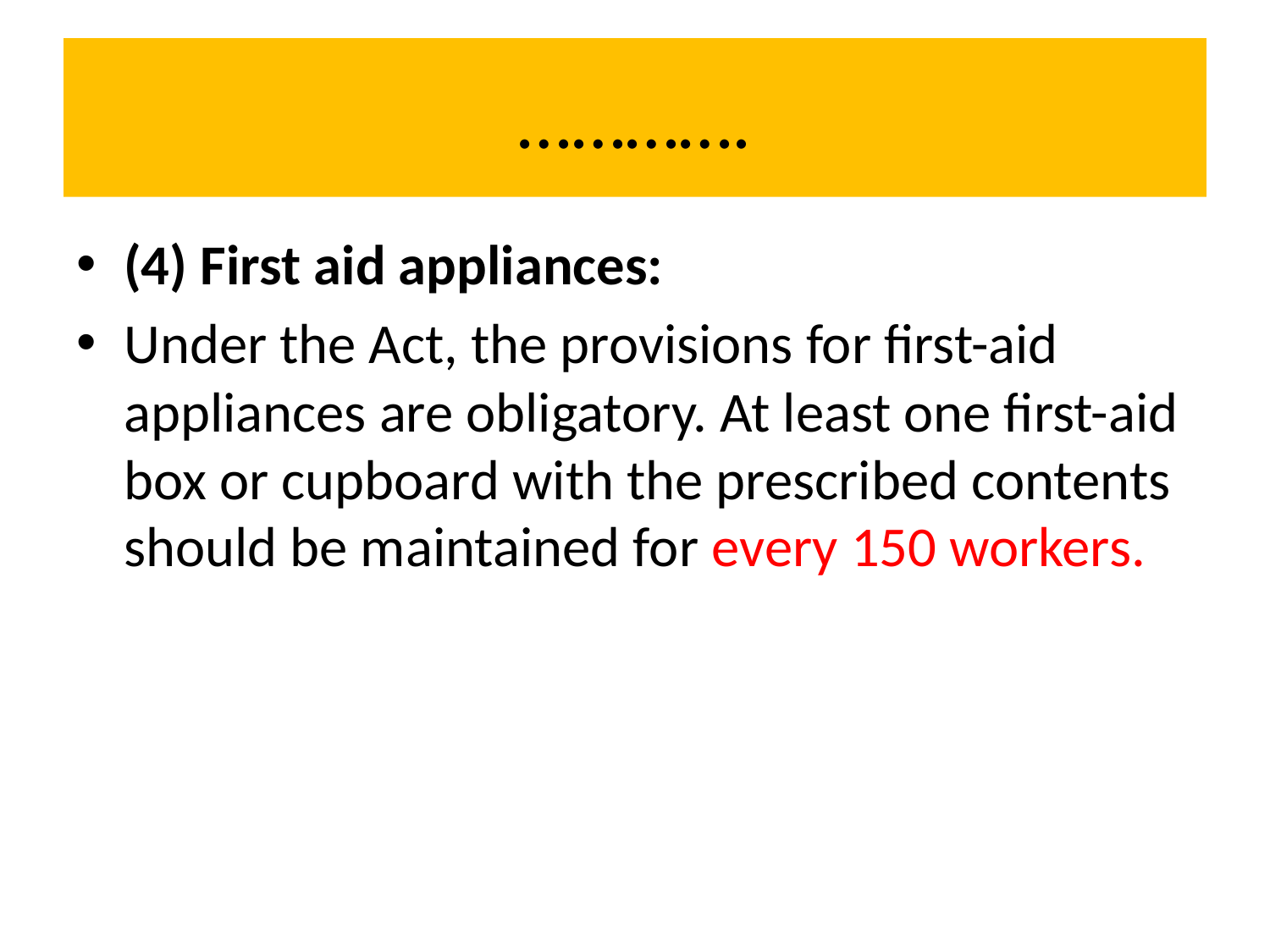

# ………….
(4) First aid appliances:
Under the Act, the provisions for first-aid appliances are obligatory. At least one first-aid box or cupboard with the prescribed contents should be maintained for every 150 workers.